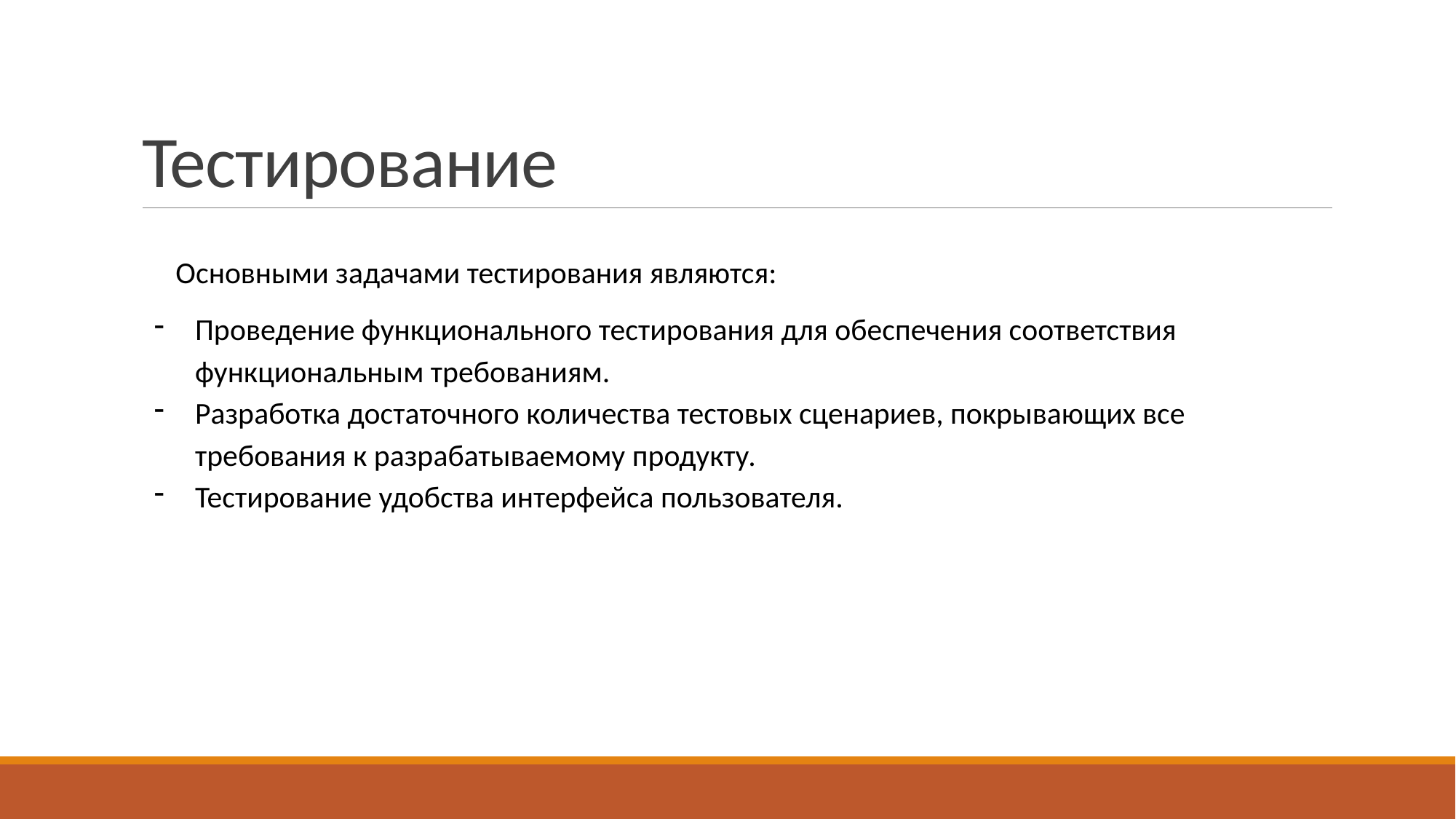

# Тестирование
Основными задачами тестирования являются:
Проведение функционального тестирования для обеспечения соответствия функциональным требованиям.
Разработка достаточного количества тестовых сценариев, покрывающих все требования к разрабатываемому продукту.
Тестирование удобства интерфейса пользователя.